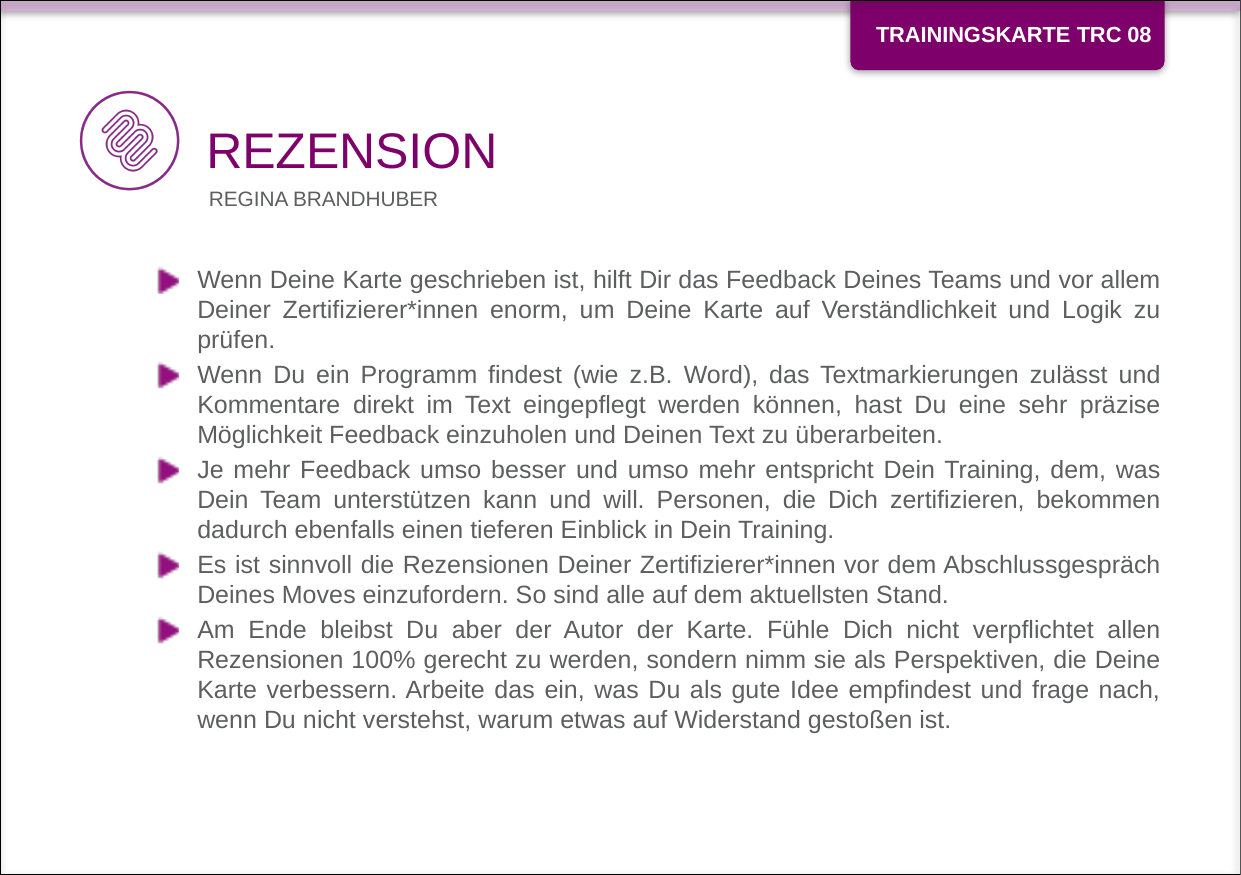

# REZENSION
Regina Brandhuber
Wenn Deine Karte geschrieben ist, hilft Dir das Feedback Deines Teams und vor allem Deiner Zertifizierer*innen enorm, um Deine Karte auf Verständlichkeit und Logik zu prüfen.
Wenn Du ein Programm findest (wie z.B. Word), das Textmarkierungen zulässt und Kommentare direkt im Text eingepflegt werden können, hast Du eine sehr präzise Möglichkeit Feedback einzuholen und Deinen Text zu überarbeiten.
Je mehr Feedback umso besser und umso mehr entspricht Dein Training, dem, was Dein Team unterstützen kann und will. Personen, die Dich zertifizieren, bekommen dadurch ebenfalls einen tieferen Einblick in Dein Training.
Es ist sinnvoll die Rezensionen Deiner Zertifizierer*innen vor dem Abschlussgespräch Deines Moves einzufordern. So sind alle auf dem aktuellsten Stand.
Am Ende bleibst Du aber der Autor der Karte. Fühle Dich nicht verpflichtet allen Rezensionen 100% gerecht zu werden, sondern nimm sie als Perspektiven, die Deine Karte verbessern. Arbeite das ein, was Du als gute Idee empfindest und frage nach, wenn Du nicht verstehst, warum etwas auf Widerstand gestoßen ist.